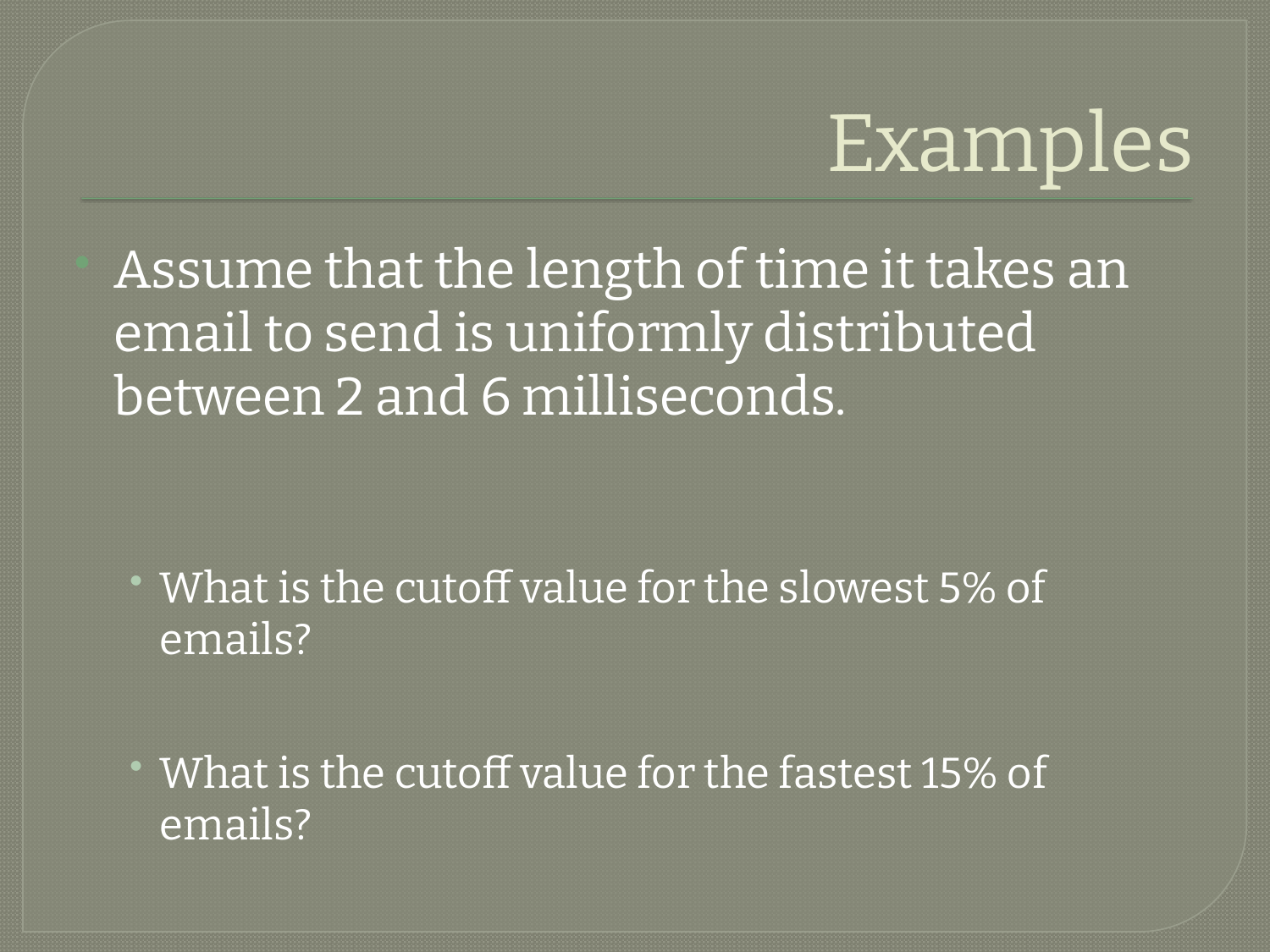

# Examples
Assume that the length of time it takes an email to send is uniformly distributed between 2 and 6 milliseconds.

What is the cutoff value for the slowest 5% of emails?

What is the cutoff value for the fastest 15% of emails?